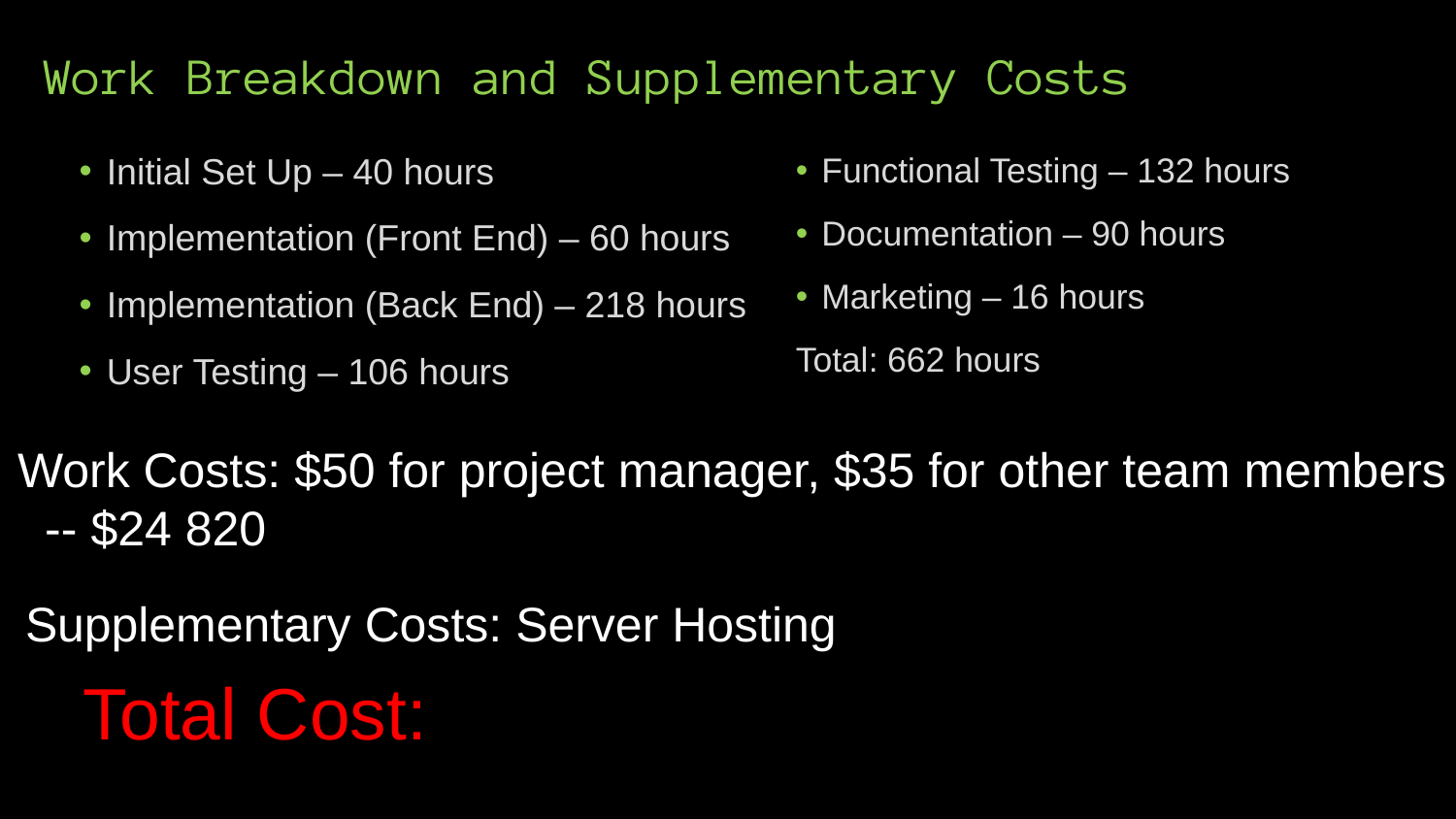

# Work Breakdown and Supplementary Costs
Initial Set Up – 40 hours
Implementation (Front End) – 60 hours
Implementation (Back End) – 218 hours
User Testing – 106 hours
Functional Testing – 132 hours
Documentation – 90 hours
Marketing – 16 hours
Total: 662 hours
Work Costs: $50 for project manager, $35 for other team members
  -- $24 820
Supplementary Costs: Server Hosting
Total Cost: